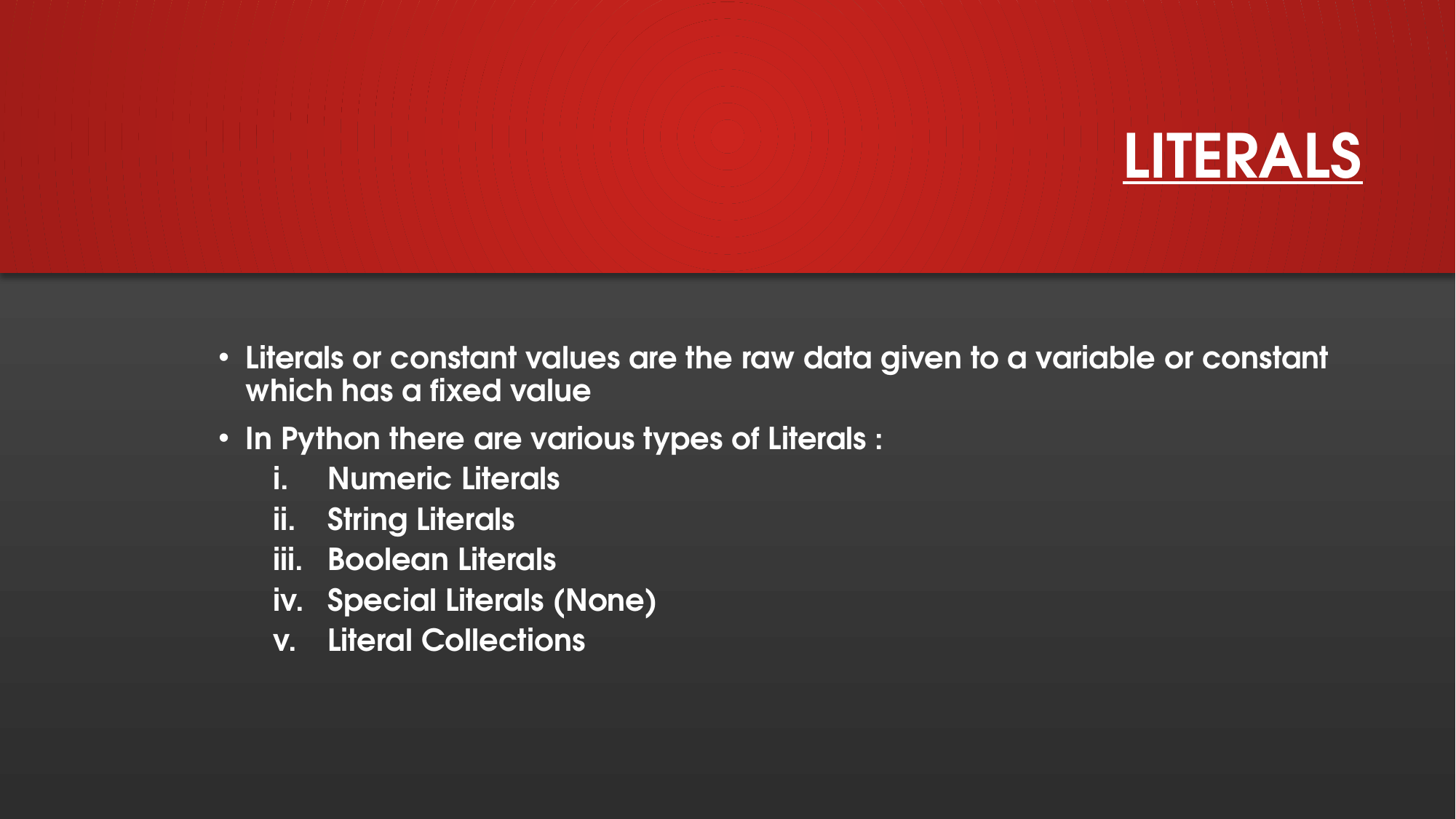

# Literals

Literals or constant values are the raw data given to a variable or constant which has a fixed value
In Python there are various types of Literals :
Numeric Literals
String Literals
Boolean Literals
Special Literals (None)
Literal Collections